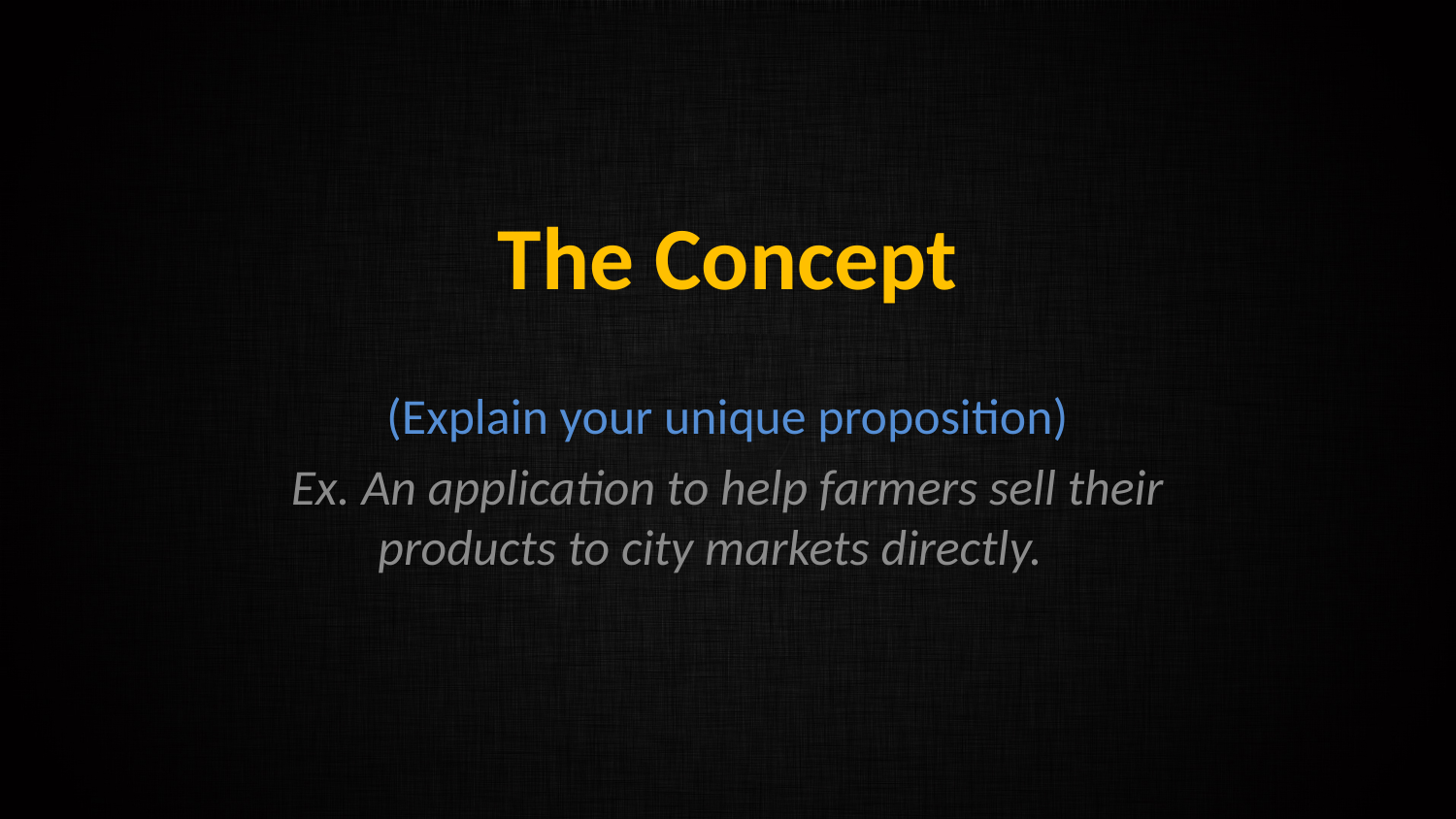

# The Concept
(Explain your unique proposition)
Ex. An application to help farmers sell their products to city markets directly.